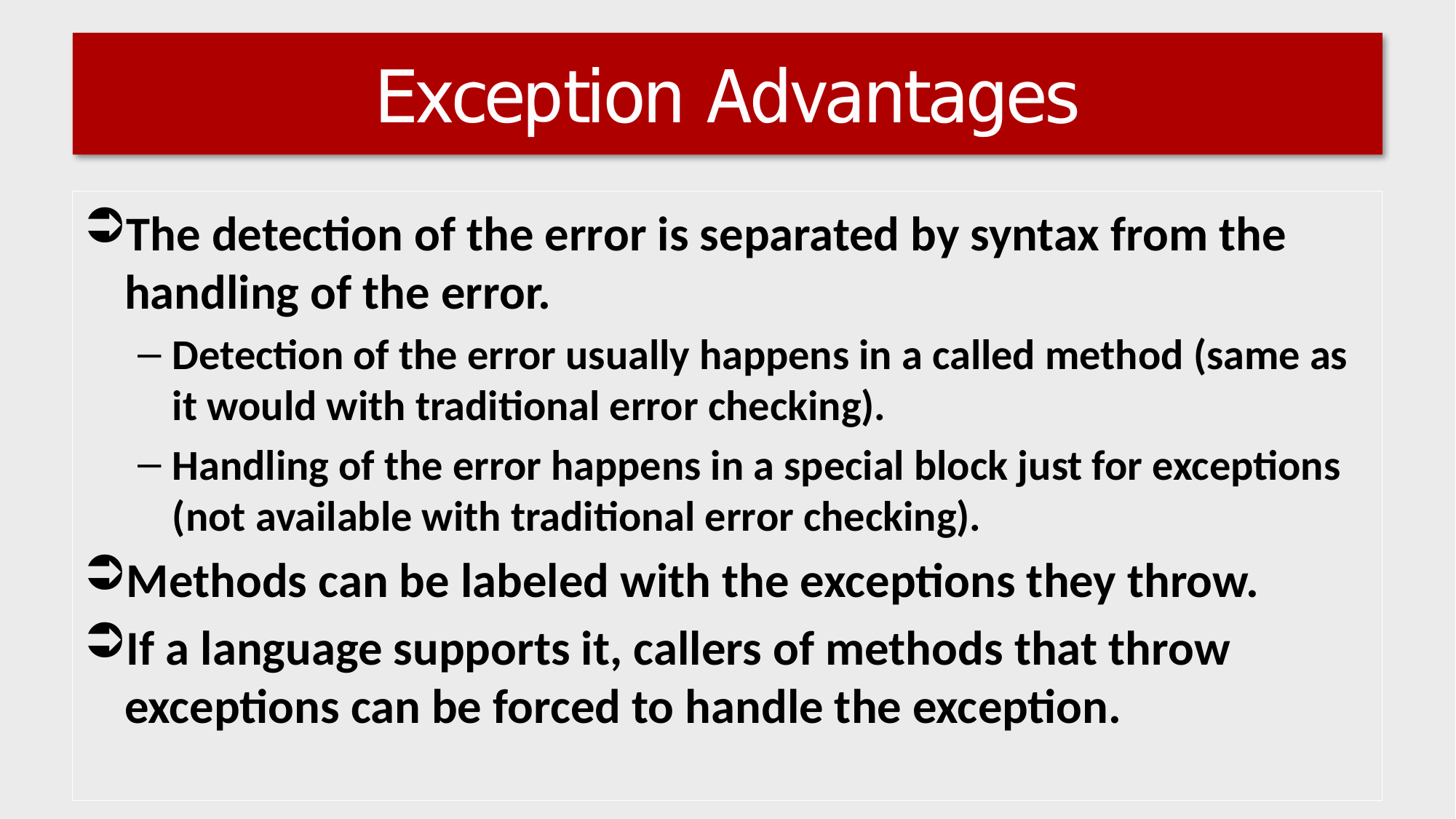

# Exception Advantages
The detection of the error is separated by syntax from the handling of the error.
Detection of the error usually happens in a called method (same as it would with traditional error checking).
Handling of the error happens in a special block just for exceptions (not available with traditional error checking).
Methods can be labeled with the exceptions they throw.
If a language supports it, callers of methods that throw exceptions can be forced to handle the exception.